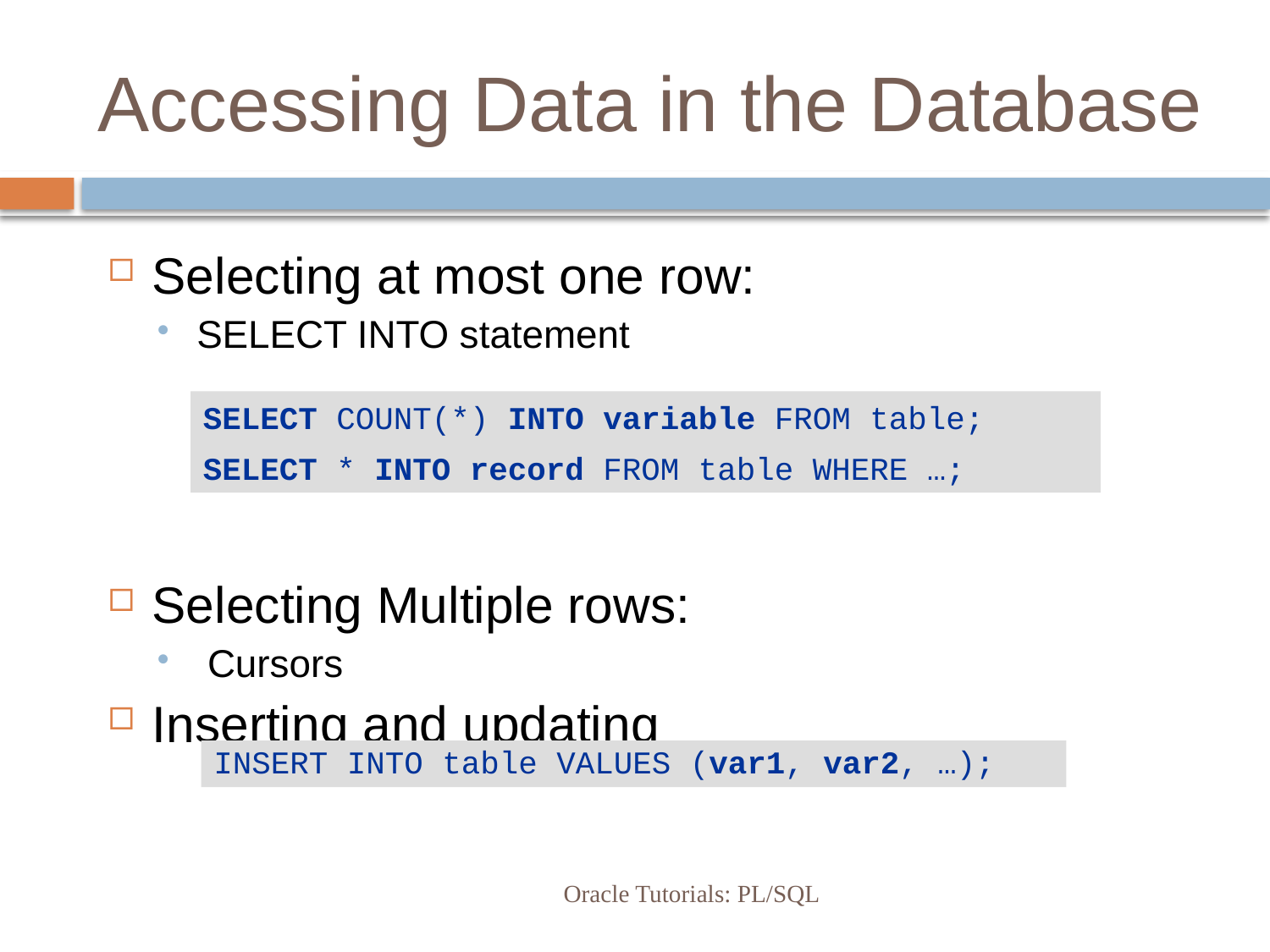

# Accessing Data in the Database
Selecting at most one row:
SELECT INTO statement

Selecting Multiple rows:
 Cursors
Inserting and updating

SELECT COUNT(*) INTO variable FROM table;
SELECT * INTO record FROM table WHERE …;
INSERT INTO table VALUES (var1, var2, …);
Oracle Tutorials: PL/SQL